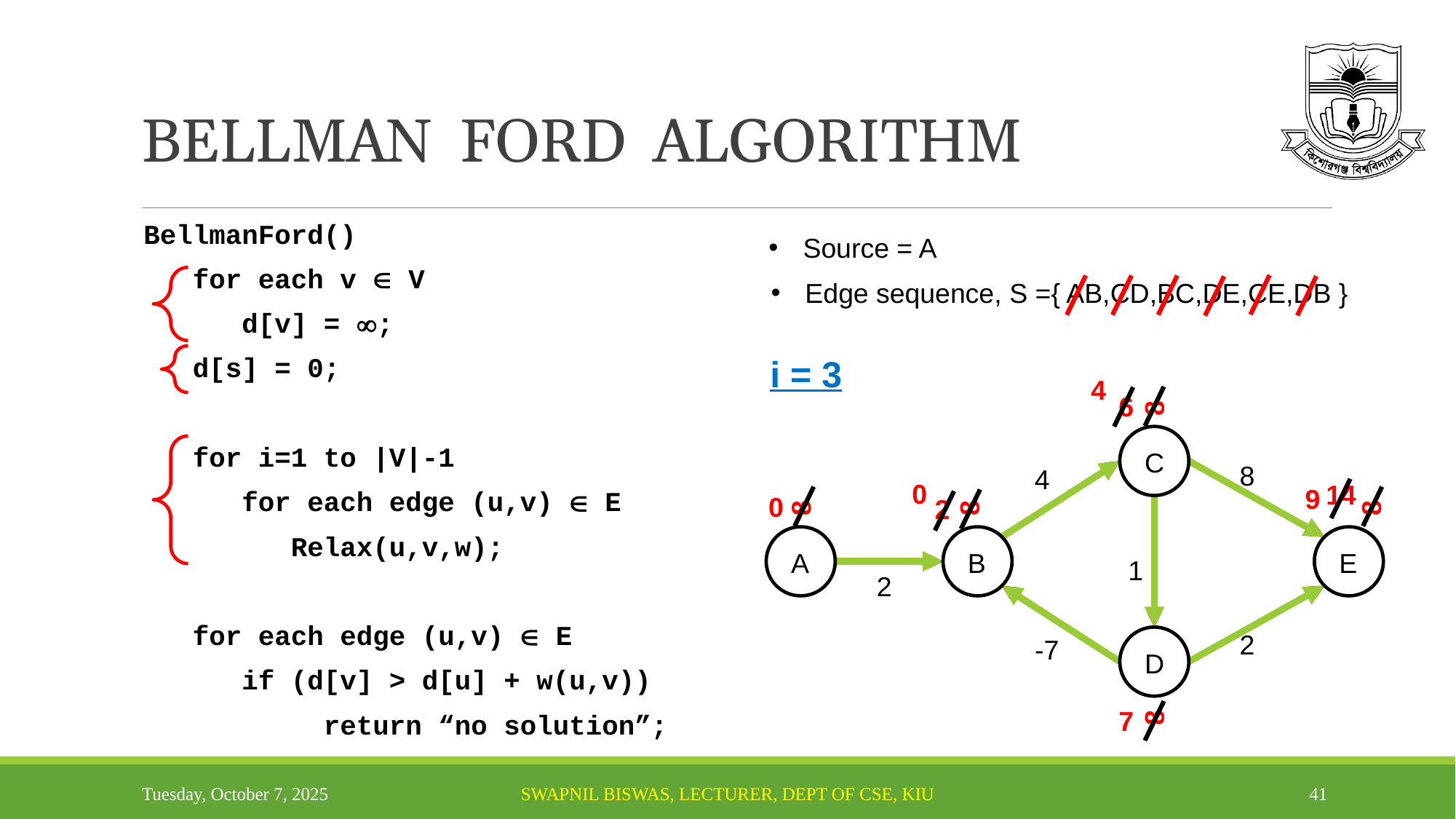

# BELLMAN  FORD  ALGORITHM
BellmanFord()
   for each v ∈ V
      d[v] = ∞;
   d[s] = 0;

   for i=1 to |V|-1
      for each edge (u,v) ∈ E
         Relax(u,v,w);

   for each edge (u,v) ∈ E
      if (d[v] > d[u] + w(u,v))
           return “no solution”;

Source = A

Edge sequence, S ={ AB,CD,BC,DE,CE,DB }

i = 3
4
6
8

C
8
4
0
14
9
0
2
8
8
8

A
B
E
1
2
2
-7

D
8
7
Tuesday, October 7, 2025
Swapnil Biswas, Lecturer, Dept of CSE, KIU
41